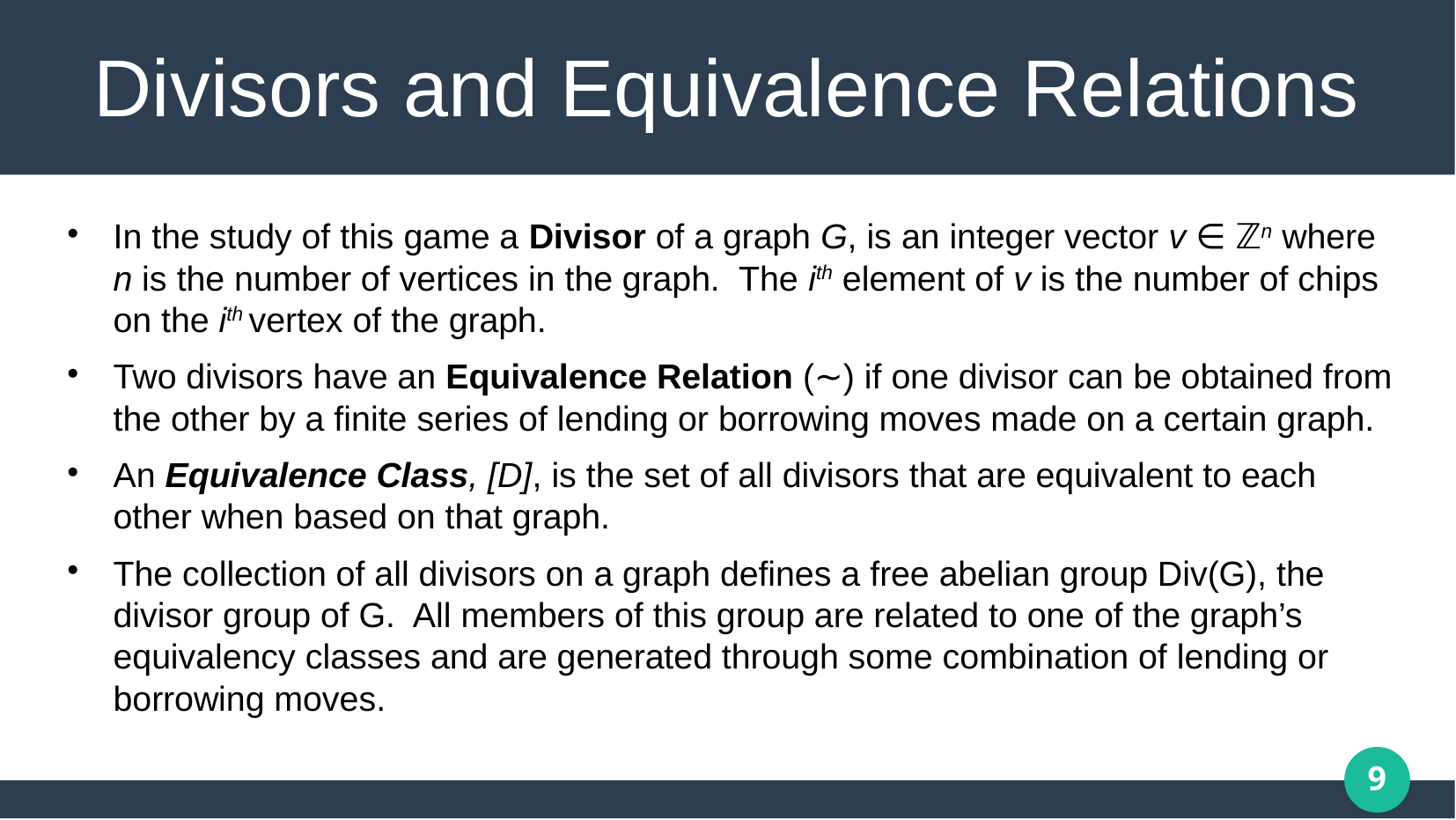

Divisors and Equivalence Relations
# In the study of this game a Divisor of a graph G, is an integer vector v ∈ ℤn where n is the number of vertices in the graph.  The ith element of v is the number of chips on the ith vertex of the graph.
Two divisors have an Equivalence Relation (∼) if one divisor can be obtained from the other by a finite series of lending or borrowing moves made on a certain graph.
An Equivalence Class, [D], is the set of all divisors that are equivalent to each other when based on that graph.
The collection of all divisors on a graph defines a free abelian group Div(G), the divisor group of G.  All members of this group are related to one of the graph’s equivalency classes and are generated through some combination of lending or borrowing moves.